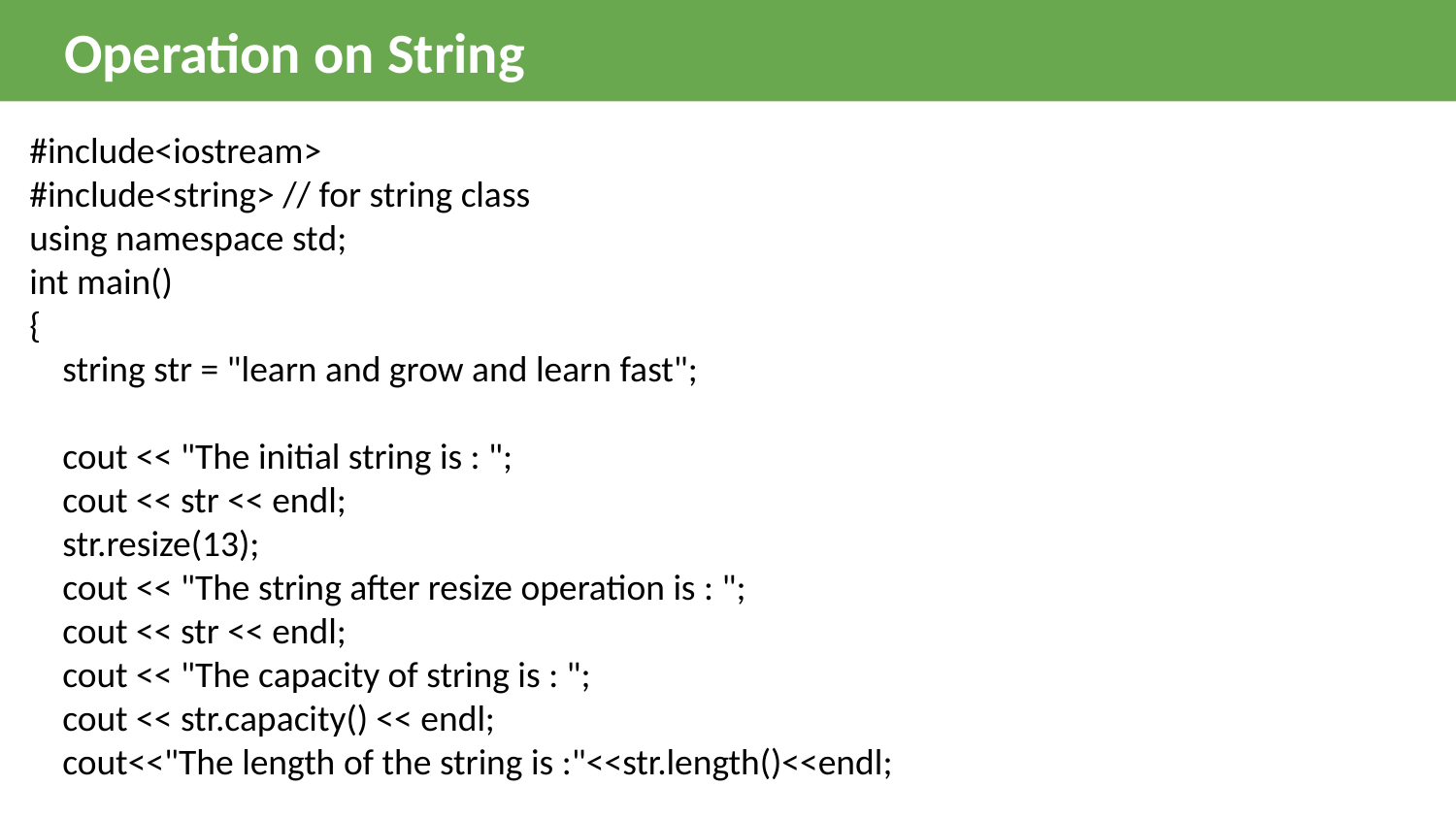

Operation on String
#include<iostream>
#include<string> // for string class
using namespace std;
int main()
{
    string str = "learn and grow and learn fast";

    cout << "The initial string is : ";
    cout << str << endl;
    str.resize(13);
    cout << "The string after resize operation is : ";
    cout << str << endl;
    cout << "The capacity of string is : ";
    cout << str.capacity() << endl;
    cout<<"The length of the string is :"<<str.length()<<endl;